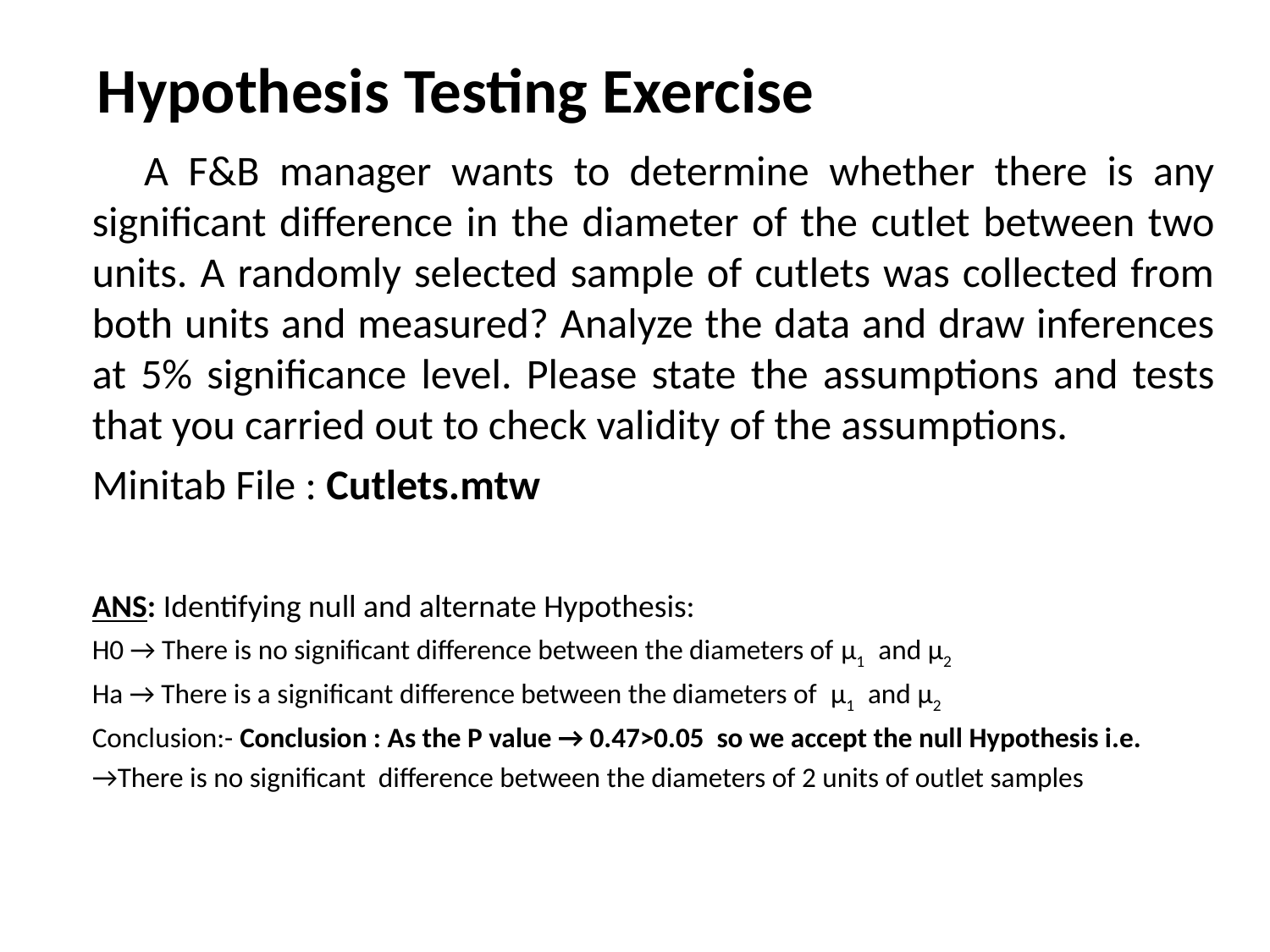

# Hypothesis Testing Exercise
     A F&B manager wants to determine whether there is any significant difference in the diameter of the cutlet between two units. A randomly selected sample of cutlets was collected from both units and measured? Analyze the data and draw inferences at 5% significance level. Please state the assumptions and tests that you carried out to check validity of the assumptions.
     Minitab File : Cutlets.mtw

	ANS: Identifying null and alternate Hypothesis:
	H0 → There is no significant difference between the diameters of μ1   and μ2
	Ha → There is a significant difference between the diameters of  μ1   and μ2
	Conclusion:- Conclusion : As the P value → 0.47>0.05  so we accept the null Hypothesis i.e.
	→There is no significant  difference between the diameters of 2 units of outlet samples